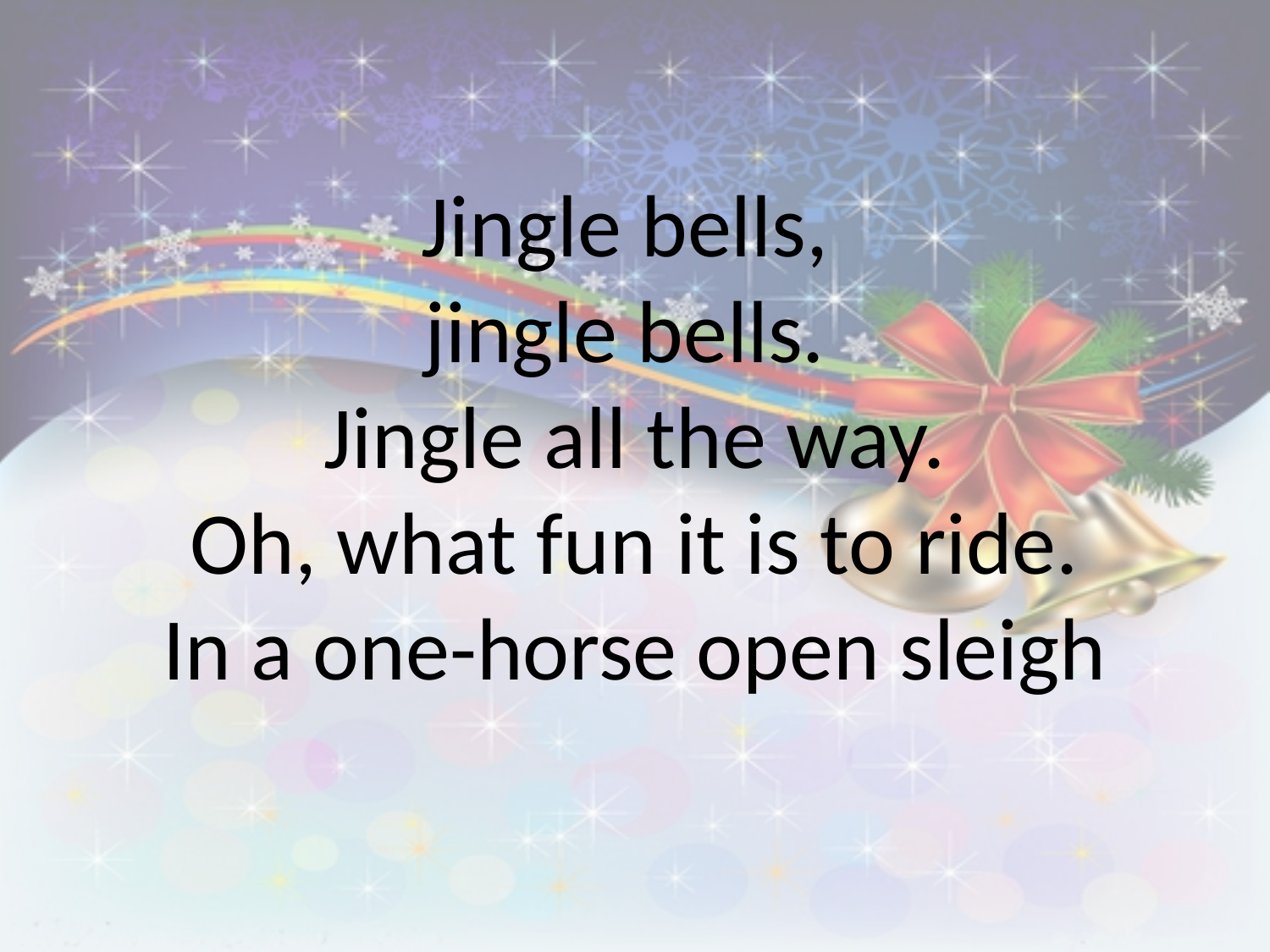

Jingle bells,
jingle bells.
Jingle all the way.
 Oh, what fun it is to ride.
In a one-horse open sleigh